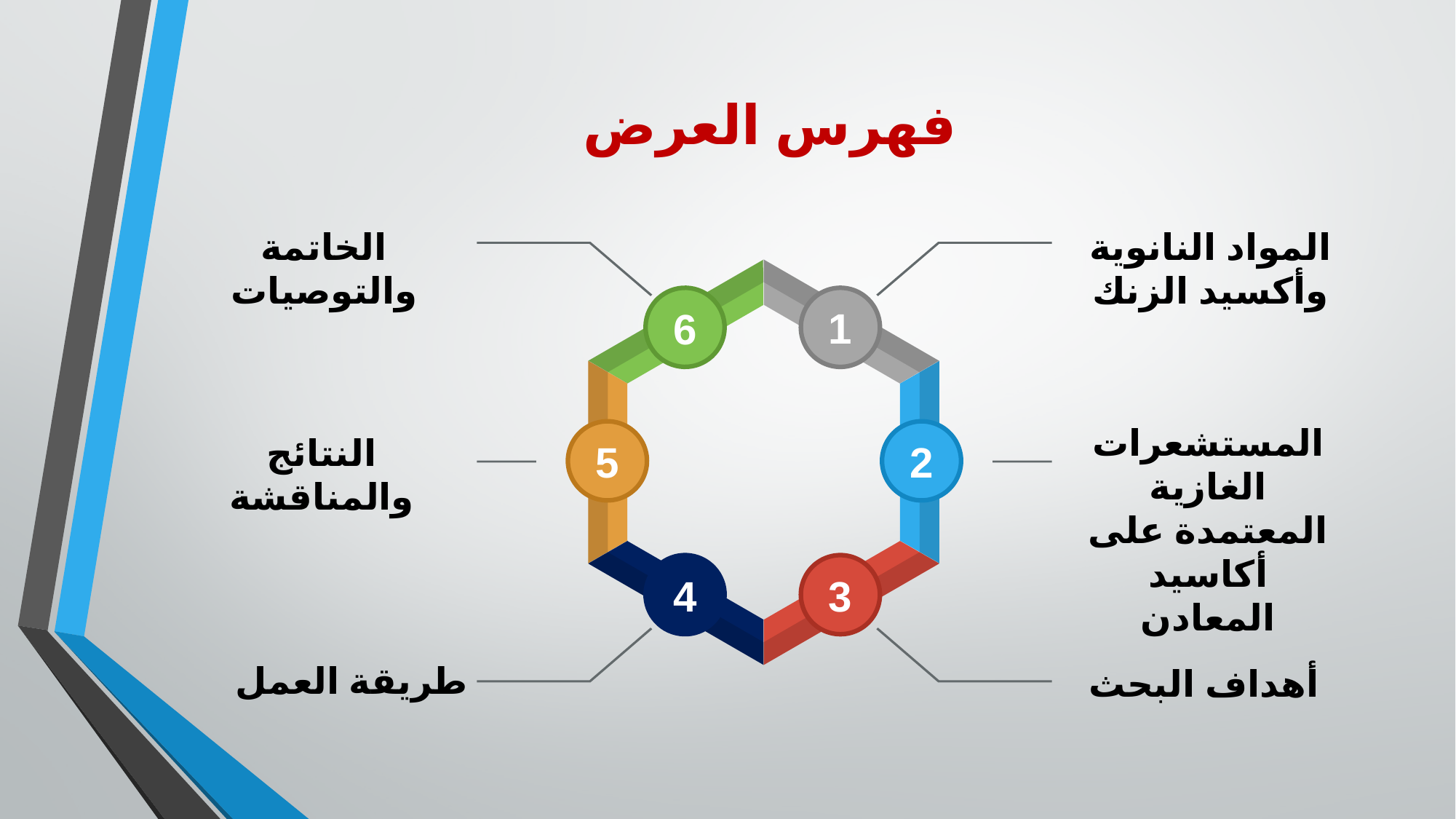

# فهرس العرض
الخاتمة والتوصيات
المواد النانوية وأكسيد الزنك

6
1

المستشعرات الغازية
المعتمدة على أكاسيد المعادن
5
2
النتائج والمناقشة

4
3
طريقة العمل
أهداف البحث